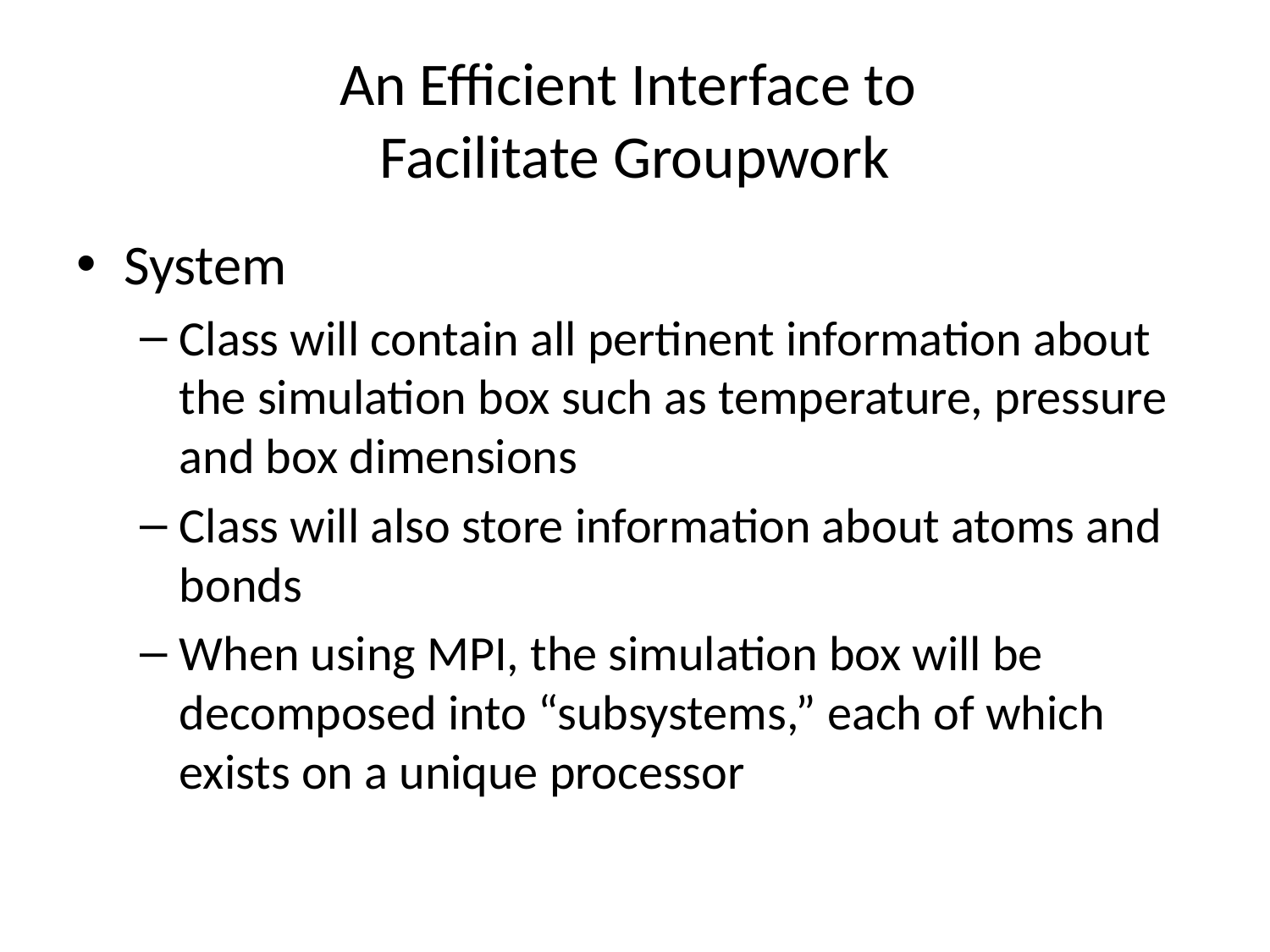

# An Efficient Interface to Facilitate Groupwork
System
Class will contain all pertinent information about the simulation box such as temperature, pressure and box dimensions
Class will also store information about atoms and bonds
When using MPI, the simulation box will be decomposed into “subsystems,” each of which exists on a unique processor